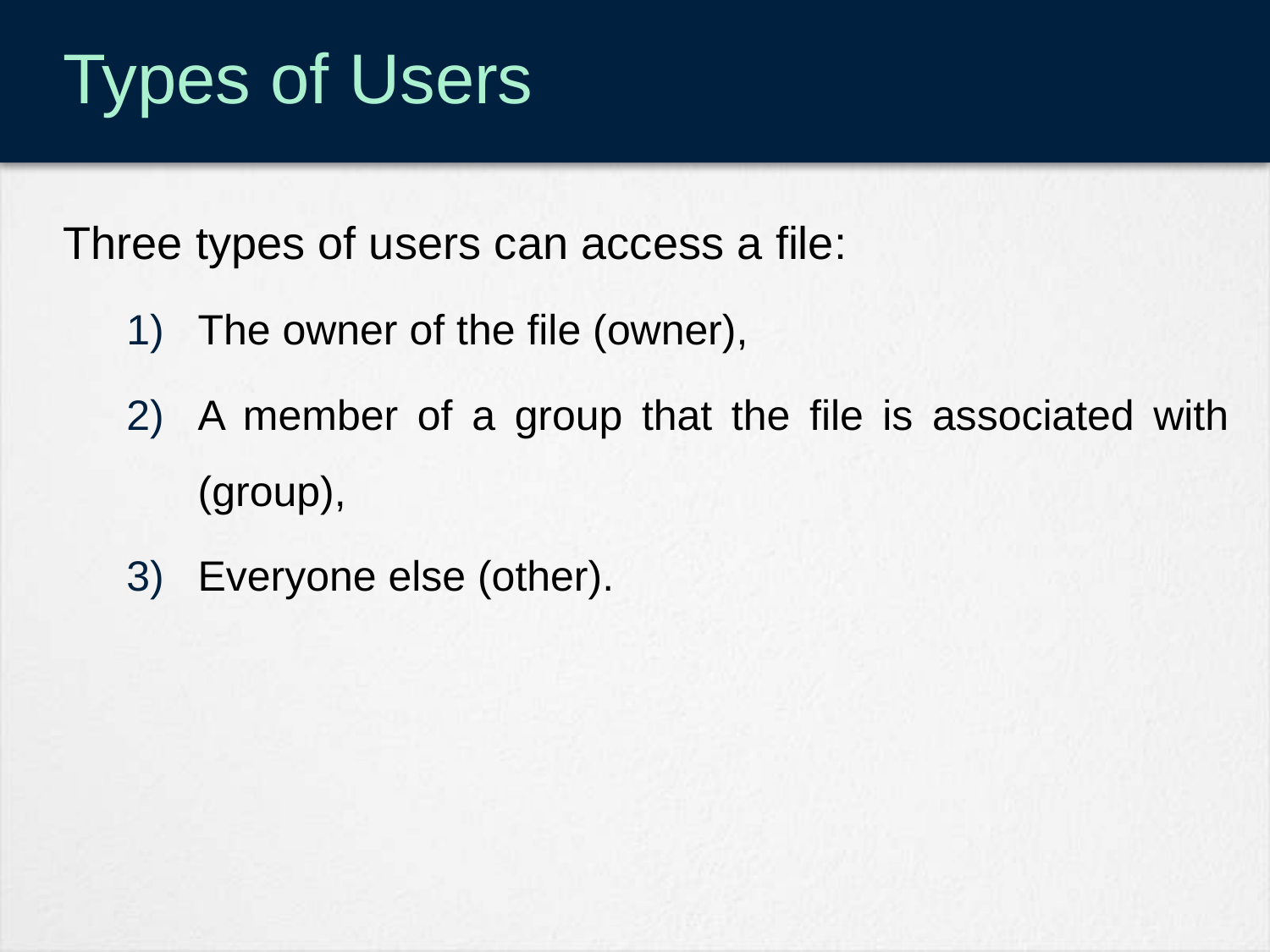

# Types of Users
Three types of users can access a file:
The owner of the file (owner),
A member of a group that the file is associated with (group),
Everyone else (other).